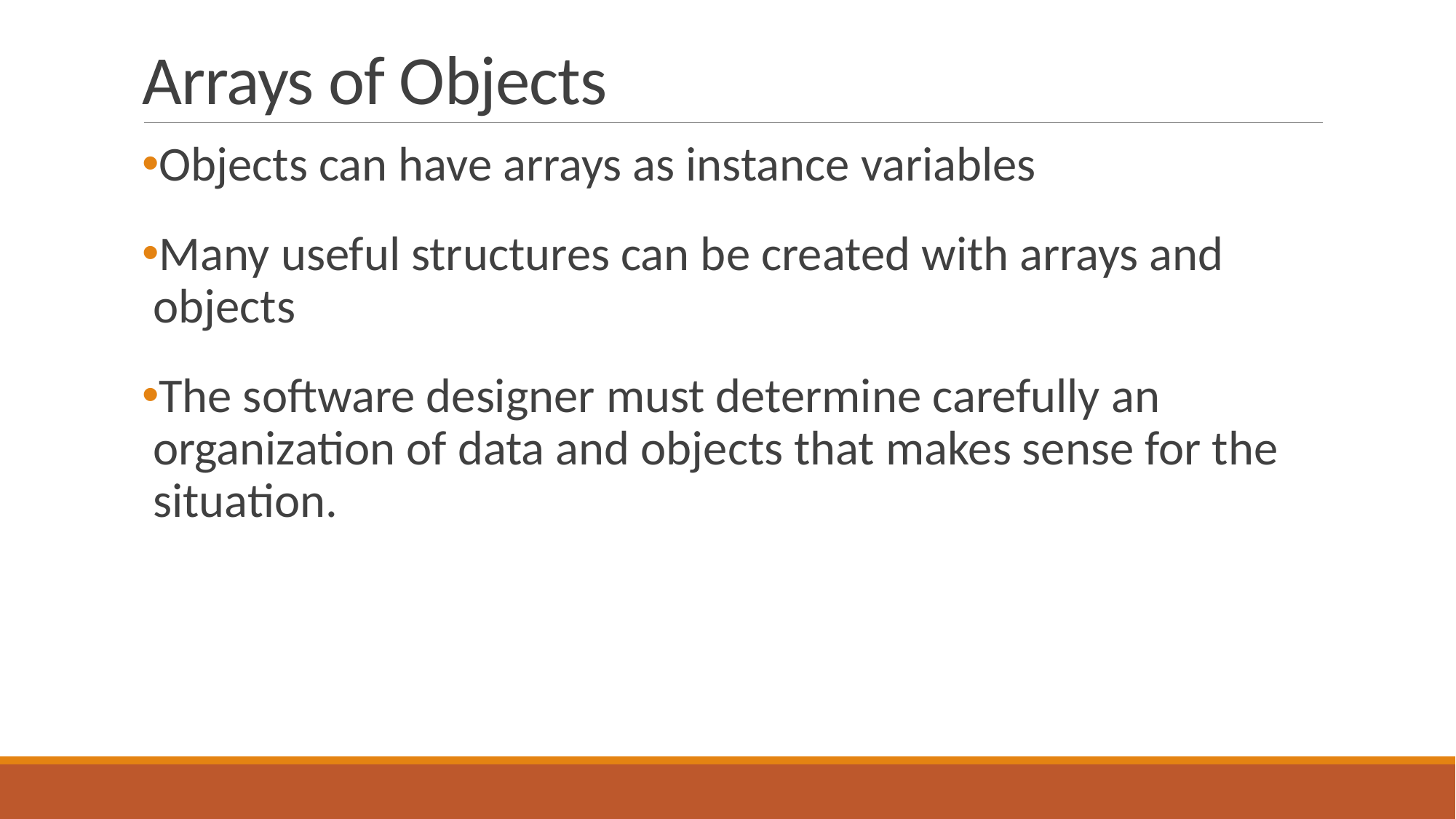

# Arrays of Objects
Objects can have arrays as instance variables
Many useful structures can be created with arrays and objects
The software designer must determine carefully an organization of data and objects that makes sense for the situation.
19